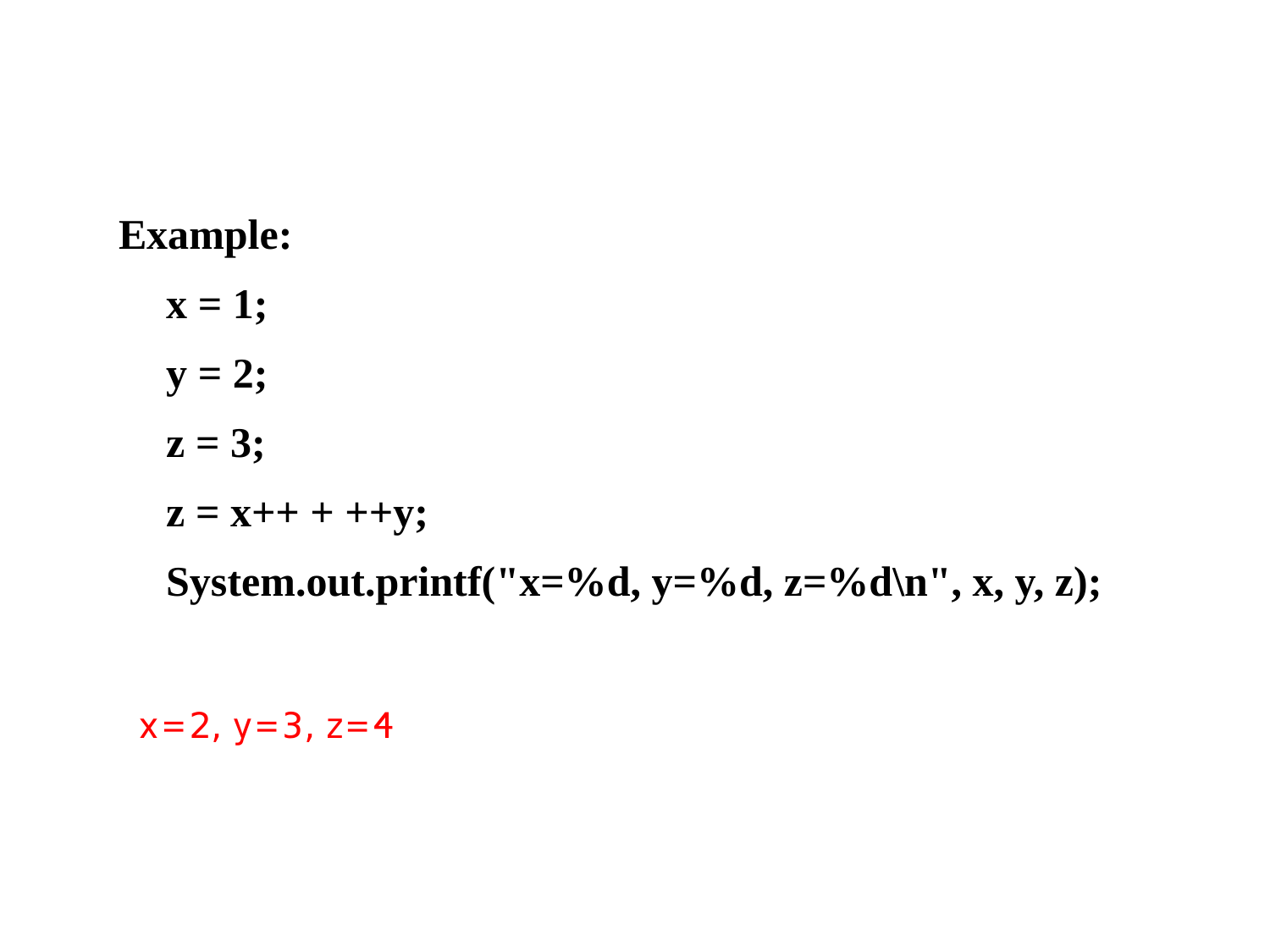

Example:
	x = 1;
	y = 2;
	z = 3;
	z = x++ + ++y;
	System.out.printf("x=%d, y=%d, z=%d\n", x, y, z);
x=2, y=3, z=4